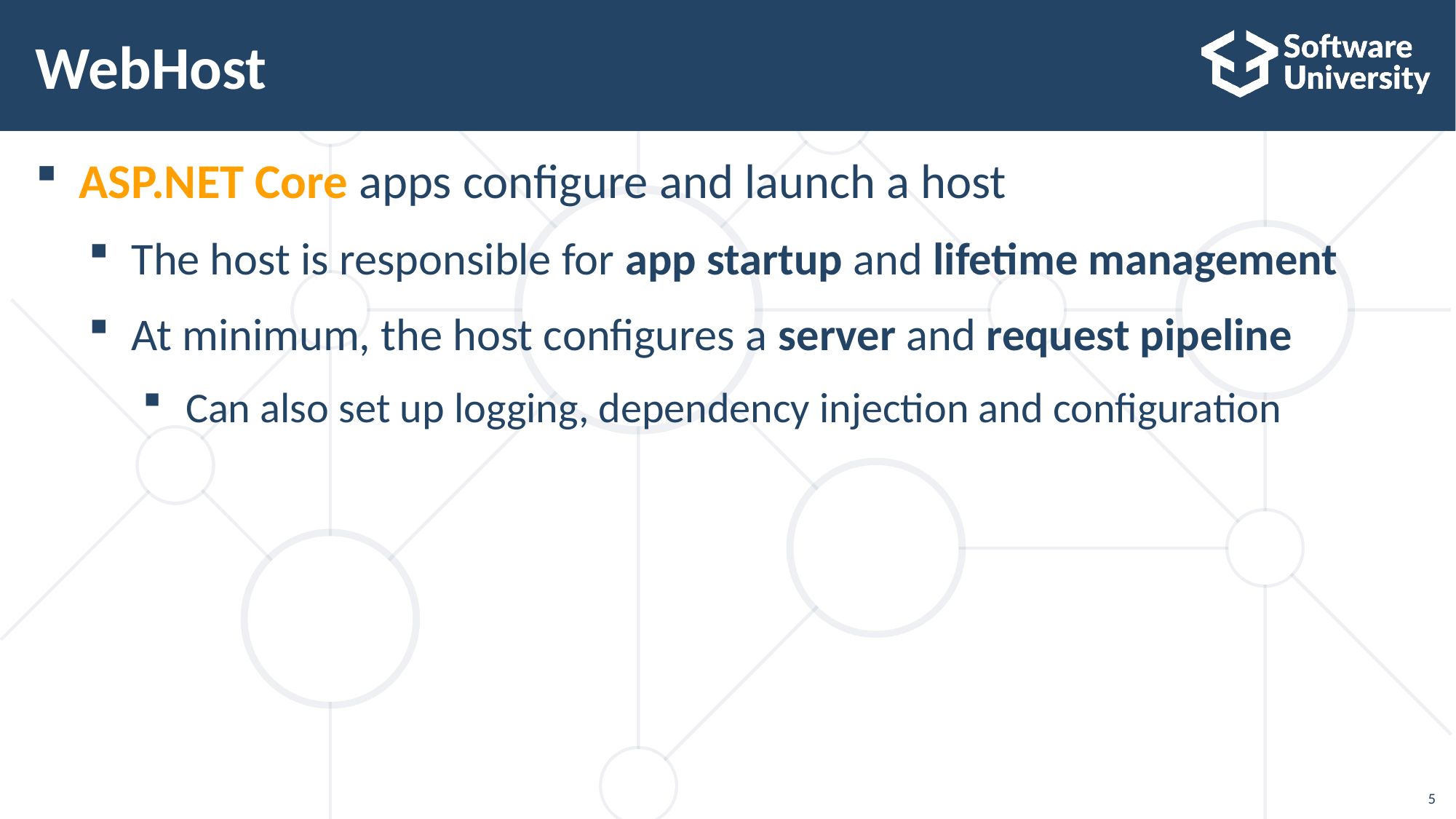

# WebHost
ASP.NET Core apps configure and launch a host
The host is responsible for app startup and lifetime management
At minimum, the host configures a server and request pipeline
Can also set up logging, dependency injection and configuration

5